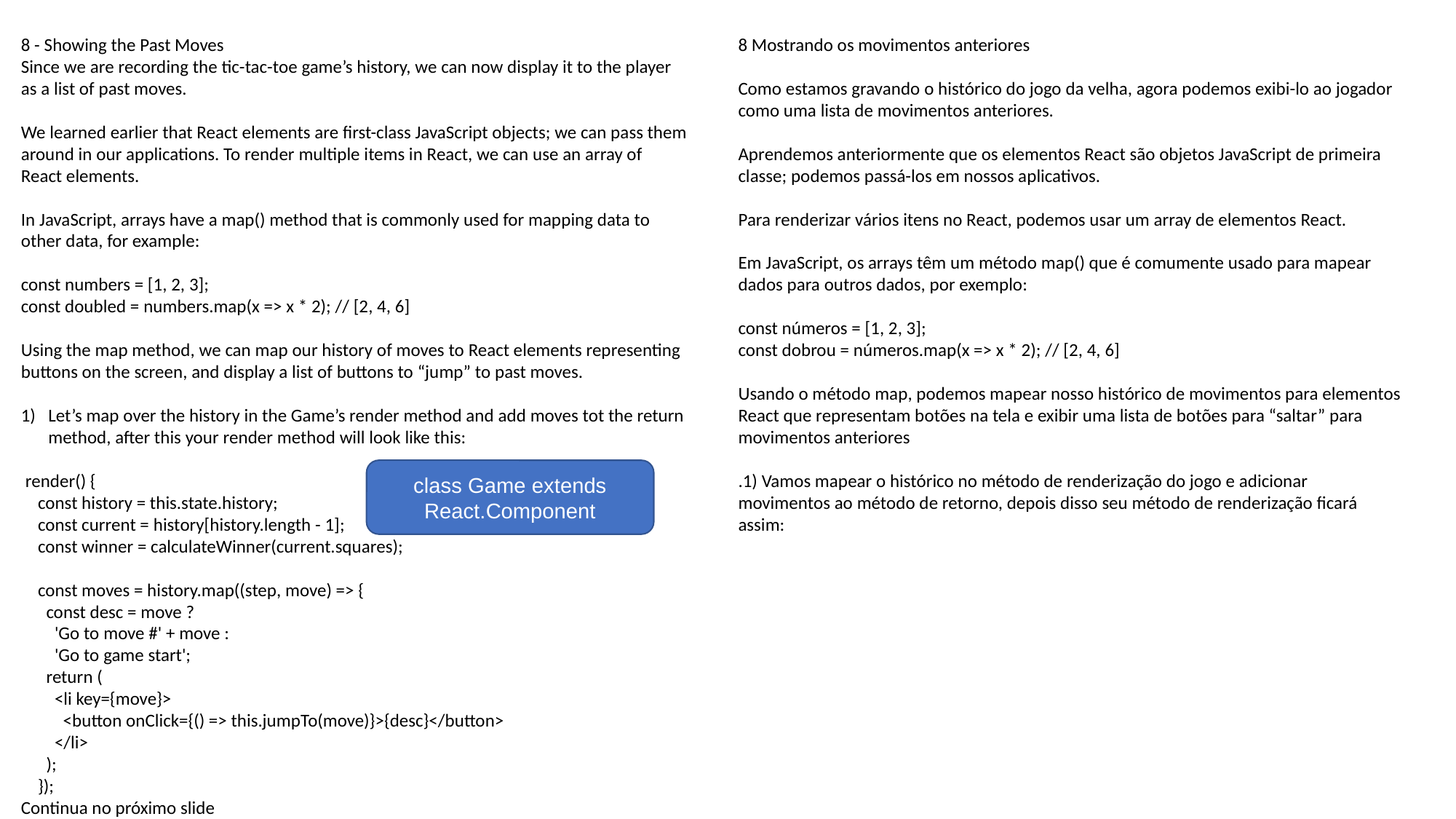

8 - Showing the Past Moves
Since we are recording the tic-tac-toe game’s history, we can now display it to the player as a list of past moves.

We learned earlier that React elements are first-class JavaScript objects; we can pass them around in our applications. To render multiple items in React, we can use an array of React elements.

In JavaScript, arrays have a map() method that is commonly used for mapping data to other data, for example:

const numbers = [1, 2, 3];
const doubled = numbers.map(x => x * 2); // [2, 4, 6]

Using the map method, we can map our history of moves to React elements representing buttons on the screen, and display a list of buttons to “jump” to past moves.

Let’s map over the history in the Game’s render method and add moves tot the return method, after this your render method will look like this:

 render() {
    const history = this.state.history;
    const current = history[history.length - 1];
    const winner = calculateWinner(current.squares);

    const moves = history.map((step, move) => {
      const desc = move ?
        'Go to move #' + move :
        'Go to game start';
      return (
        <li key={move}>
          <button onClick={() => this.jumpTo(move)}>{desc}</button>
        </li>
      );
    });
Continua no próximo slide
8 Mostrando os movimentos anteriores

Como estamos gravando o histórico do jogo da velha, agora podemos exibi-lo ao jogador como uma lista de movimentos anteriores.

Aprendemos anteriormente que os elementos React são objetos JavaScript de primeira classe; podemos passá-los em nossos aplicativos.

Para renderizar vários itens no React, podemos usar um array de elementos React.

Em JavaScript, os arrays têm um método map() que é comumente usado para mapear dados para outros dados, por exemplo:

const números = [1, 2, 3];
const dobrou = números.map(x => x * 2); // [2, 4, 6]

Usando o método map, podemos mapear nosso histórico de movimentos para elementos React que representam botões na tela e exibir uma lista de botões para “saltar” para movimentos anteriores

.1) Vamos mapear o histórico no método de renderização do jogo e adicionar movimentos ao método de retorno, depois disso seu método de renderização ficará assim:
class Game extends React.Component